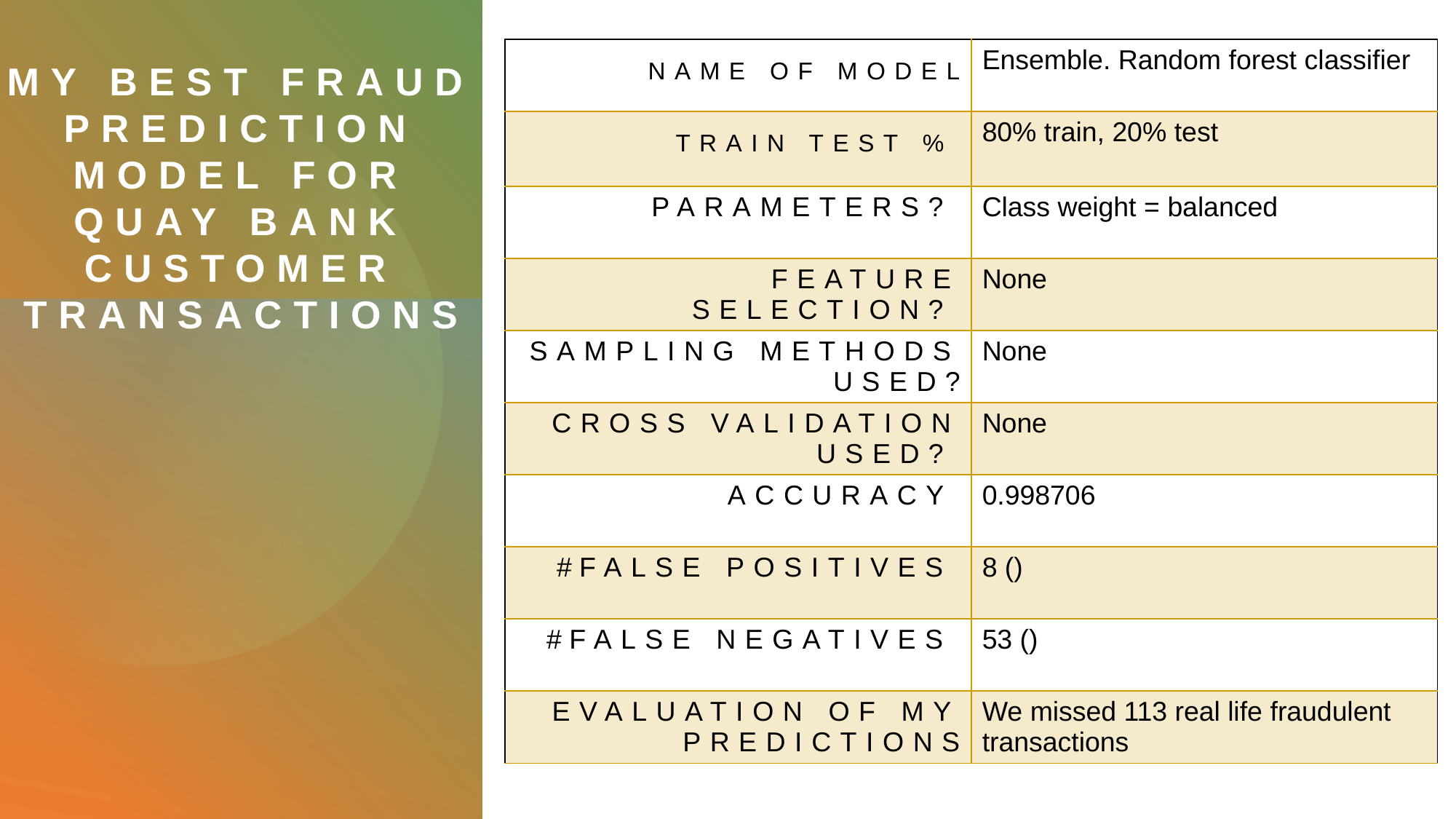

| Name of Model | Ensemble. Random forest classifier |
| --- | --- |
| Train test % | 80% train, 20% test |
| Parameters? | Class weight = balanced |
| Feature Selection? | None |
| Sampling methods Used? | None |
| cross validation used? | None |
| Accuracy | 0.998706 |
| # false positives | 8 () |
| # false negatives | 53 () |
| Evaluation of my predictions | We missed 113 real life fraudulent transactions |
# my best fraud prediction model for quay bank customer transactions